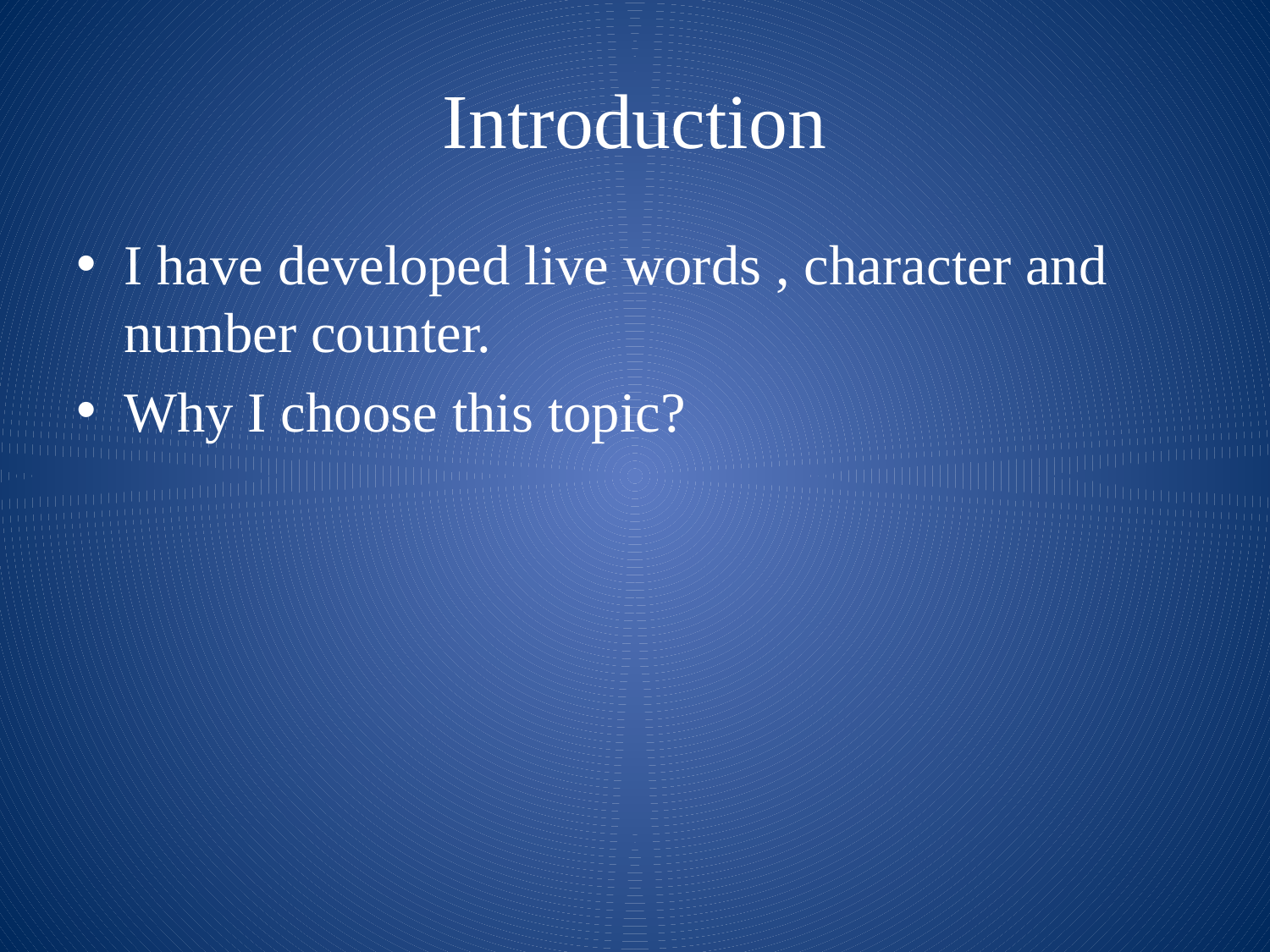

# Introduction
I have developed live words , character and number counter.
Why I choose this topic?